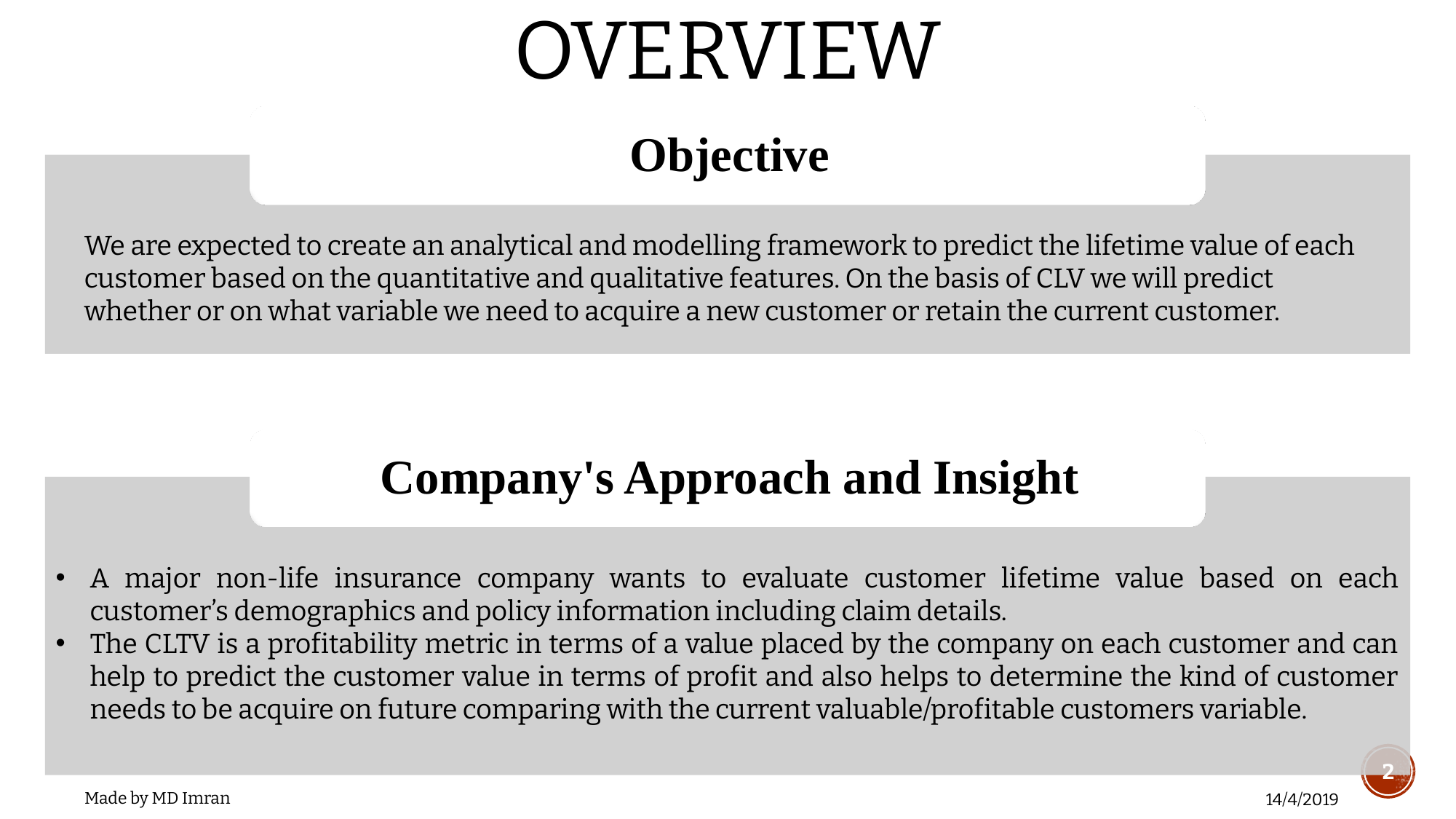

# Overview
Objective
Company's Approach and Insight
We are expected to create an analytical and modelling framework to predict the lifetime value of each customer based on the quantitative and qualitative features. On the basis of CLV we will predict whether or on what variable we need to acquire a new customer or retain the current customer.
A major non-life insurance company wants to evaluate customer lifetime value based on each customer’s demographics and policy information including claim details.
The CLTV is a profitability metric in terms of a value placed by the company on each customer and can help to predict the customer value in terms of profit and also helps to determine the kind of customer needs to be acquire on future comparing with the current valuable/profitable customers variable.
2
Made by MD Imran
14/4/2019